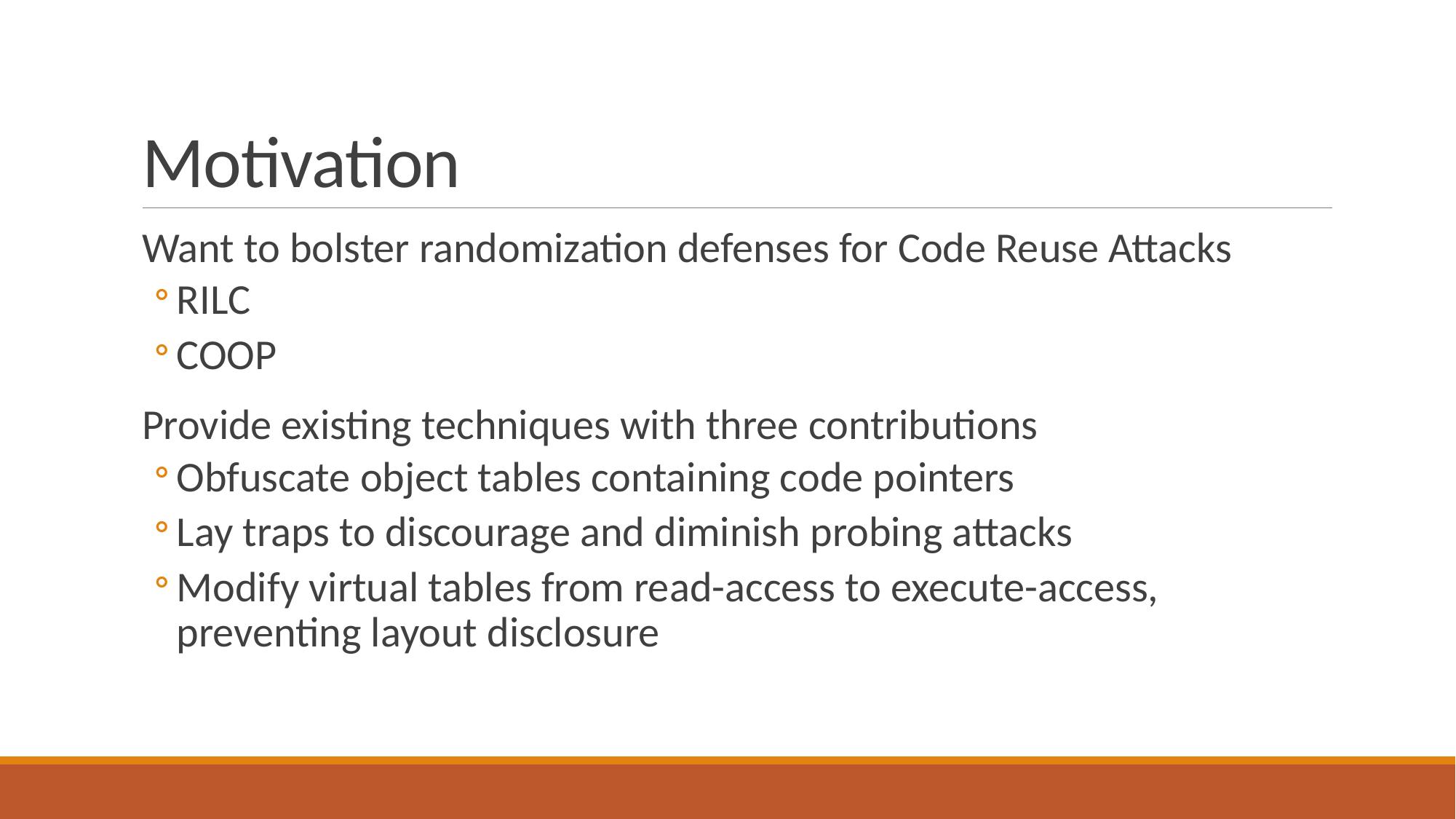

# Motivation
Want to bolster randomization defenses for Code Reuse Attacks
RILC
COOP
Provide existing techniques with three contributions
Obfuscate object tables containing code pointers
Lay traps to discourage and diminish probing attacks
Modify virtual tables from read-access to execute-access, preventing layout disclosure